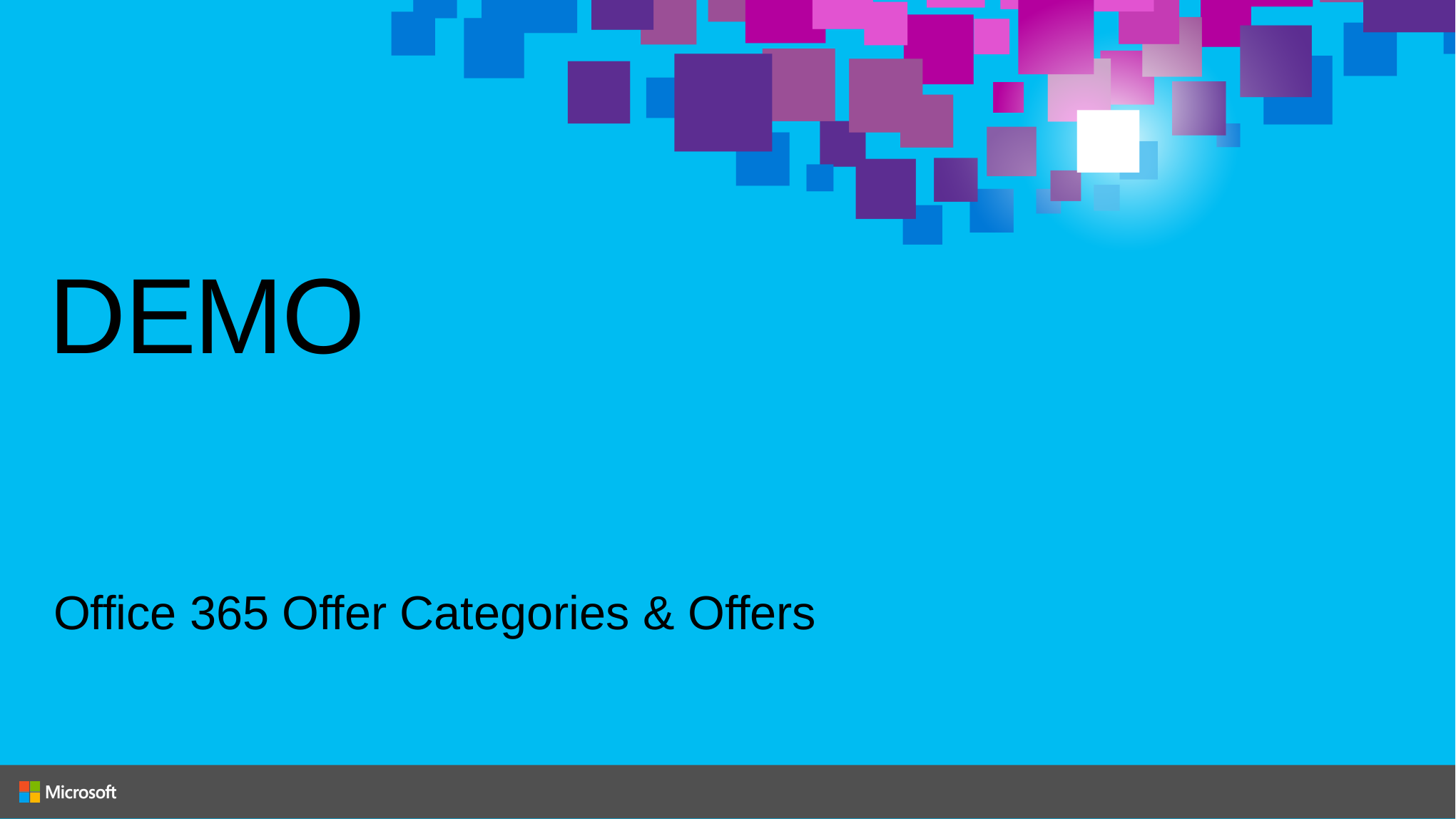

# DEMO
Office 365 Offer Categories & Offers